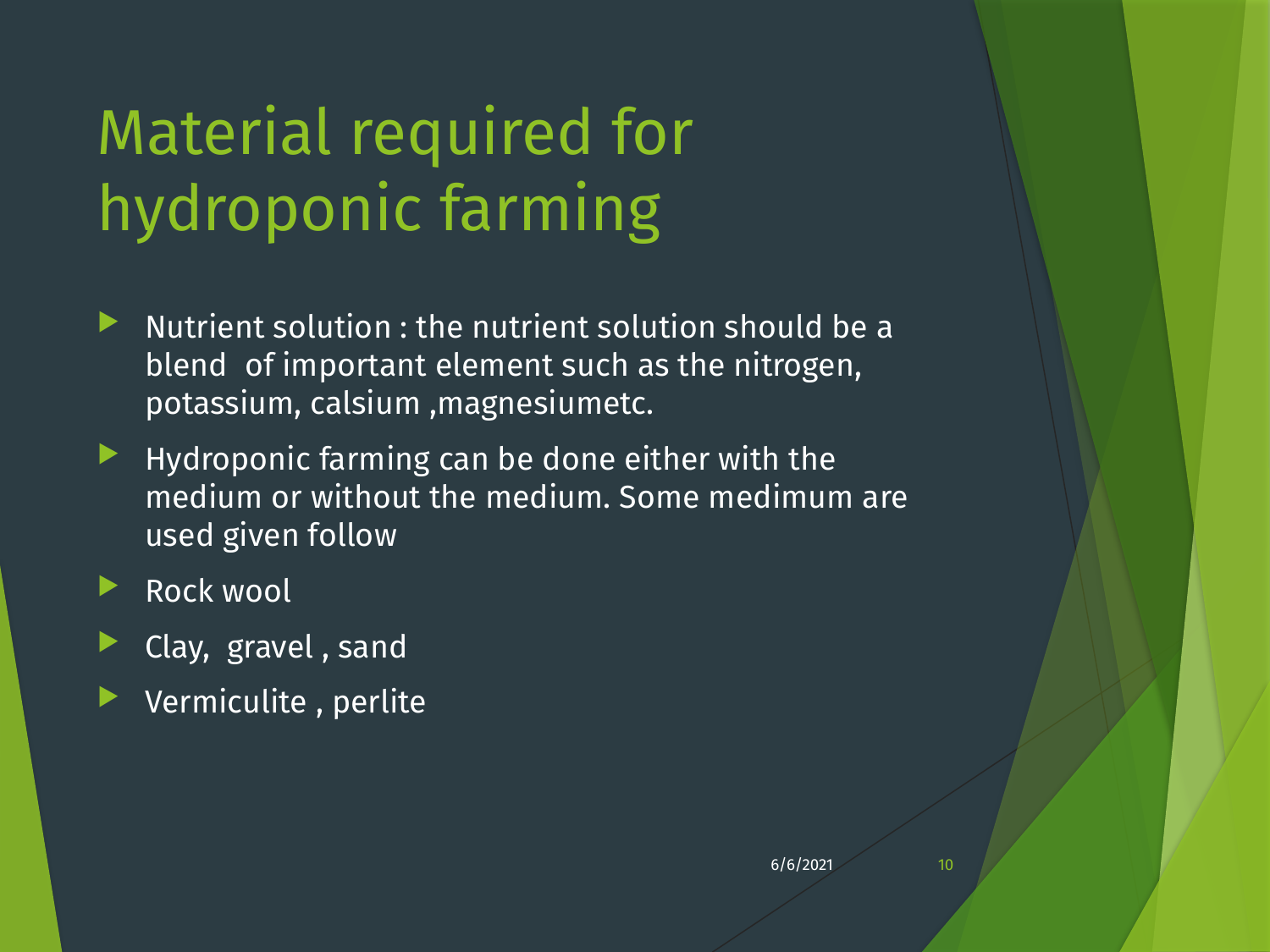

# Material required for hydroponic farming
Nutrient solution : the nutrient solution should be a blend  of important element such as the nitrogen, potassium, calsium ,magnesiumetc.
Hydroponic farming can be done either with the medium or without the medium. Some medimum are used given follow
Rock wool
Clay,  gravel , sand
Vermiculite , perlite
6/6/2021
10